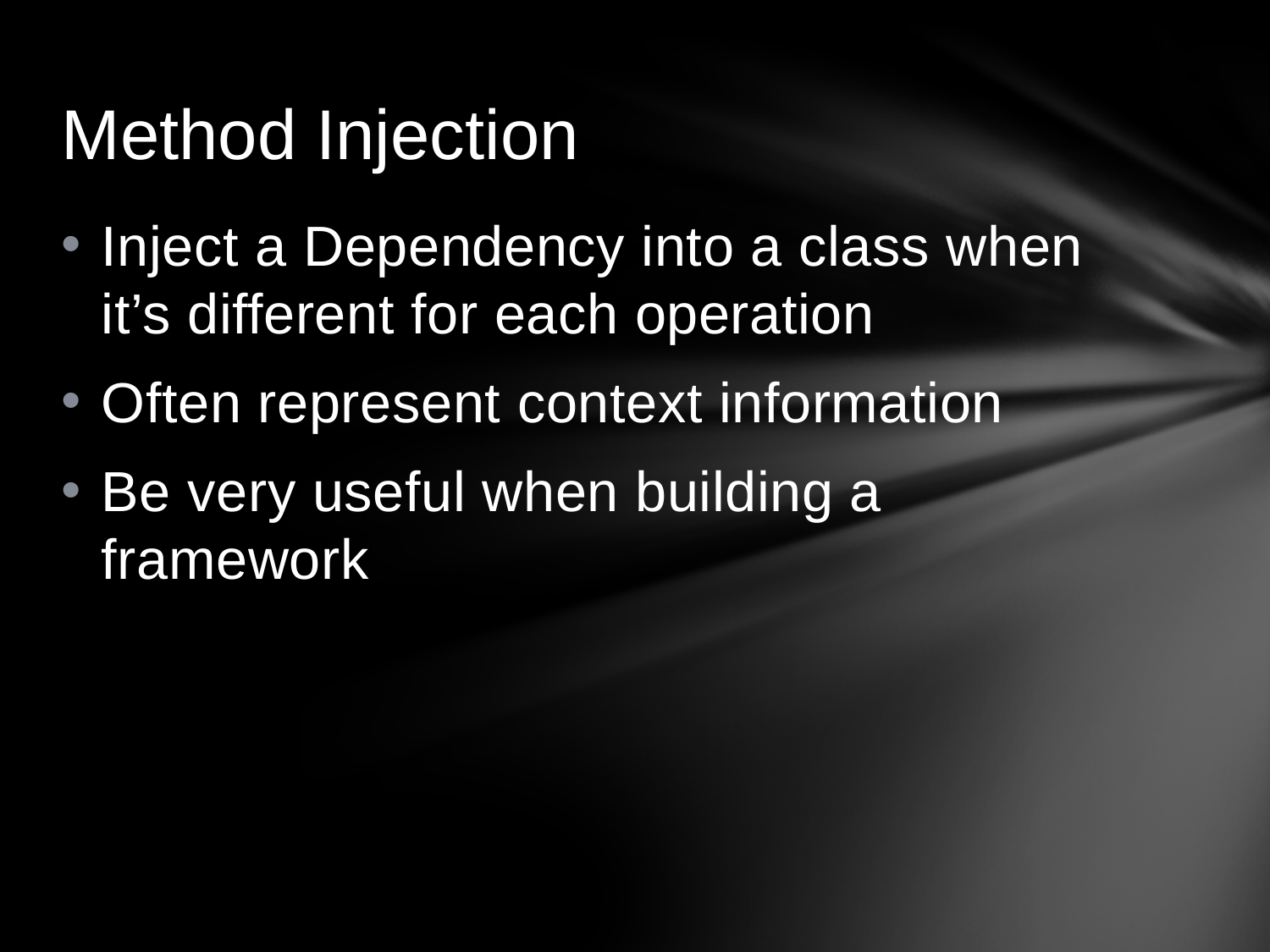

# Method Injection
Inject a Dependency into a class when it’s different for each operation
Often represent context information
Be very useful when building a framework